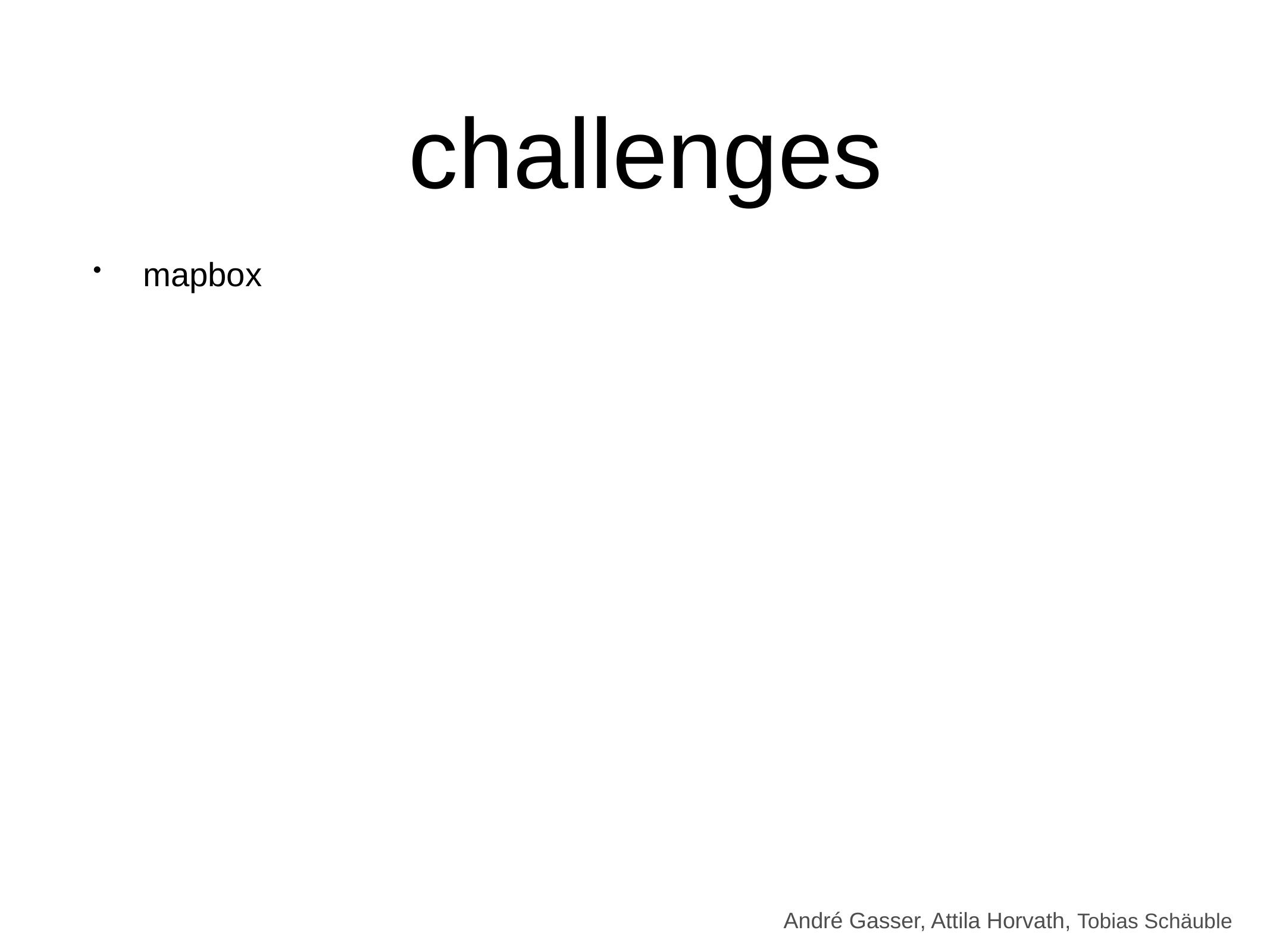

# challenges
mapbox
André Gasser, Attila Horvath, Tobias Schäuble